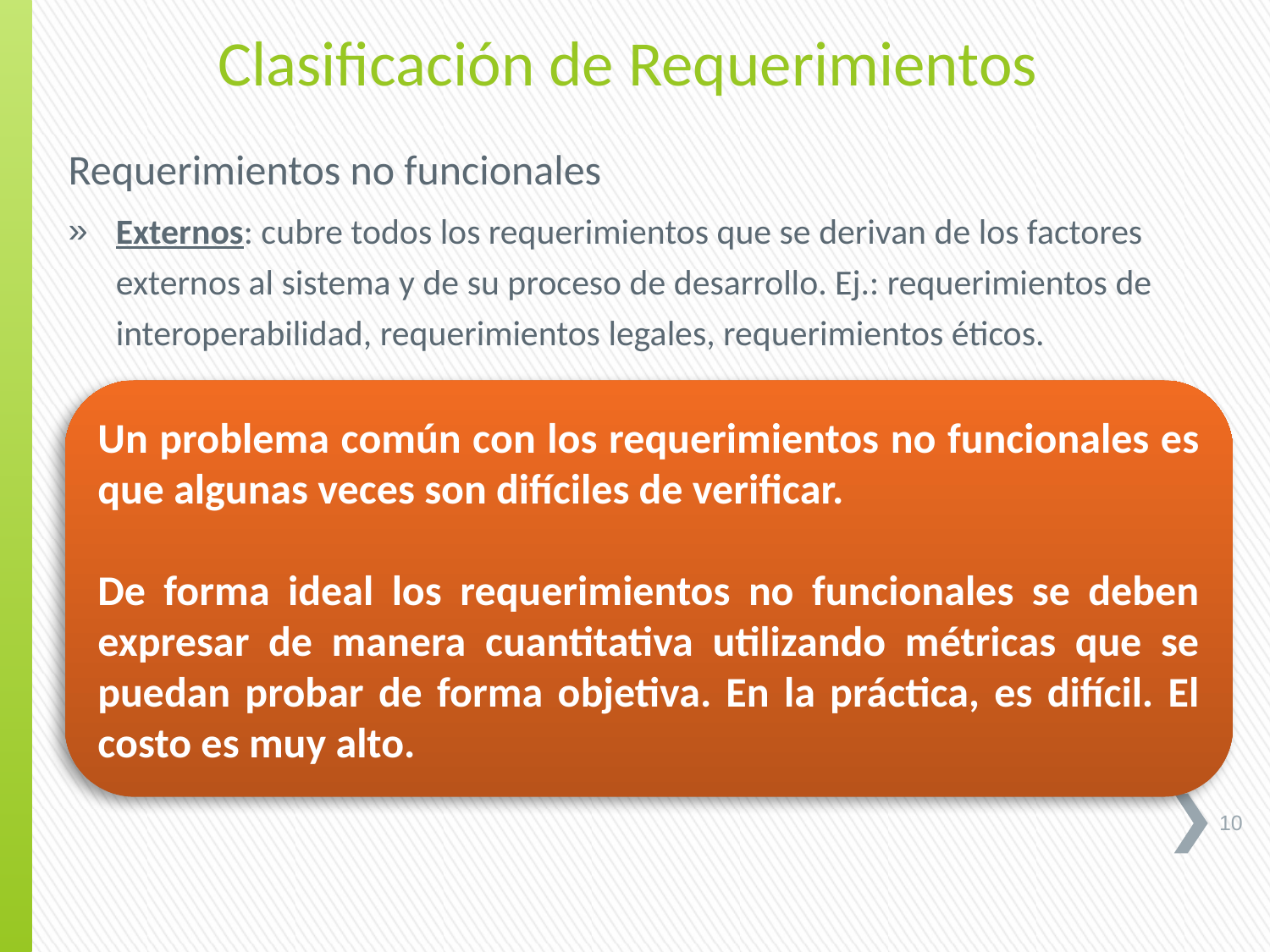

Clasificación de Requerimientos
Requerimientos no funcionales
Externos: cubre todos los requerimientos que se derivan de los factores externos al sistema y de su proceso de desarrollo. Ej.: requerimientos de interoperabilidad, requerimientos legales, requerimientos éticos.

Un problema común con los requerimientos no funcionales es que algunas veces son difíciles de verificar.

De forma ideal los requerimientos no funcionales se deben expresar de manera cuantitativa utilizando métricas que se puedan probar de forma objetiva. En la práctica, es difícil. El costo es muy alto.
10